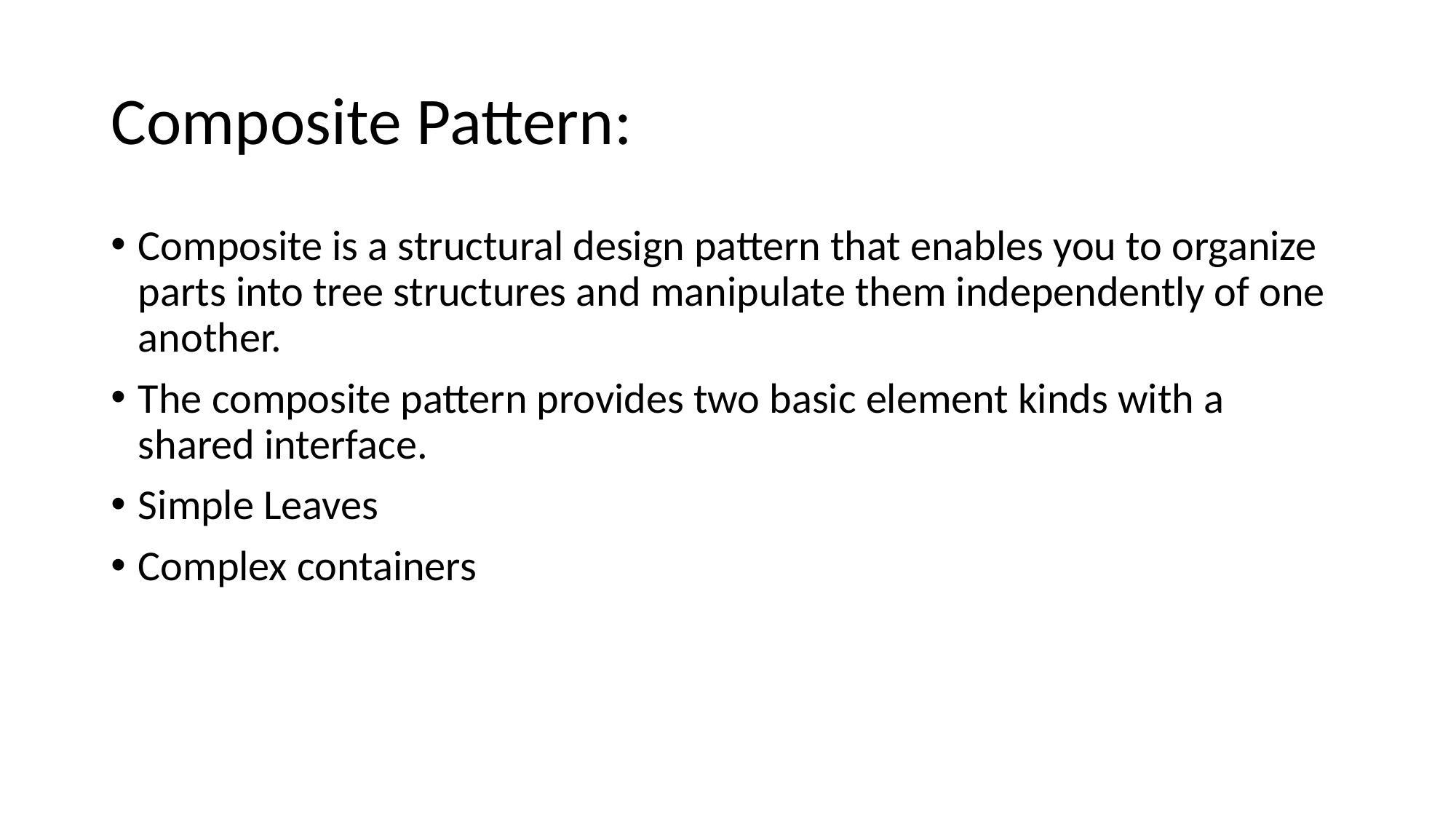

# Composite Pattern:
Composite is a structural design pattern that enables you to organize parts into tree structures and manipulate them independently of one another.
The composite pattern provides two basic element kinds with a shared interface.
Simple Leaves
Complex containers